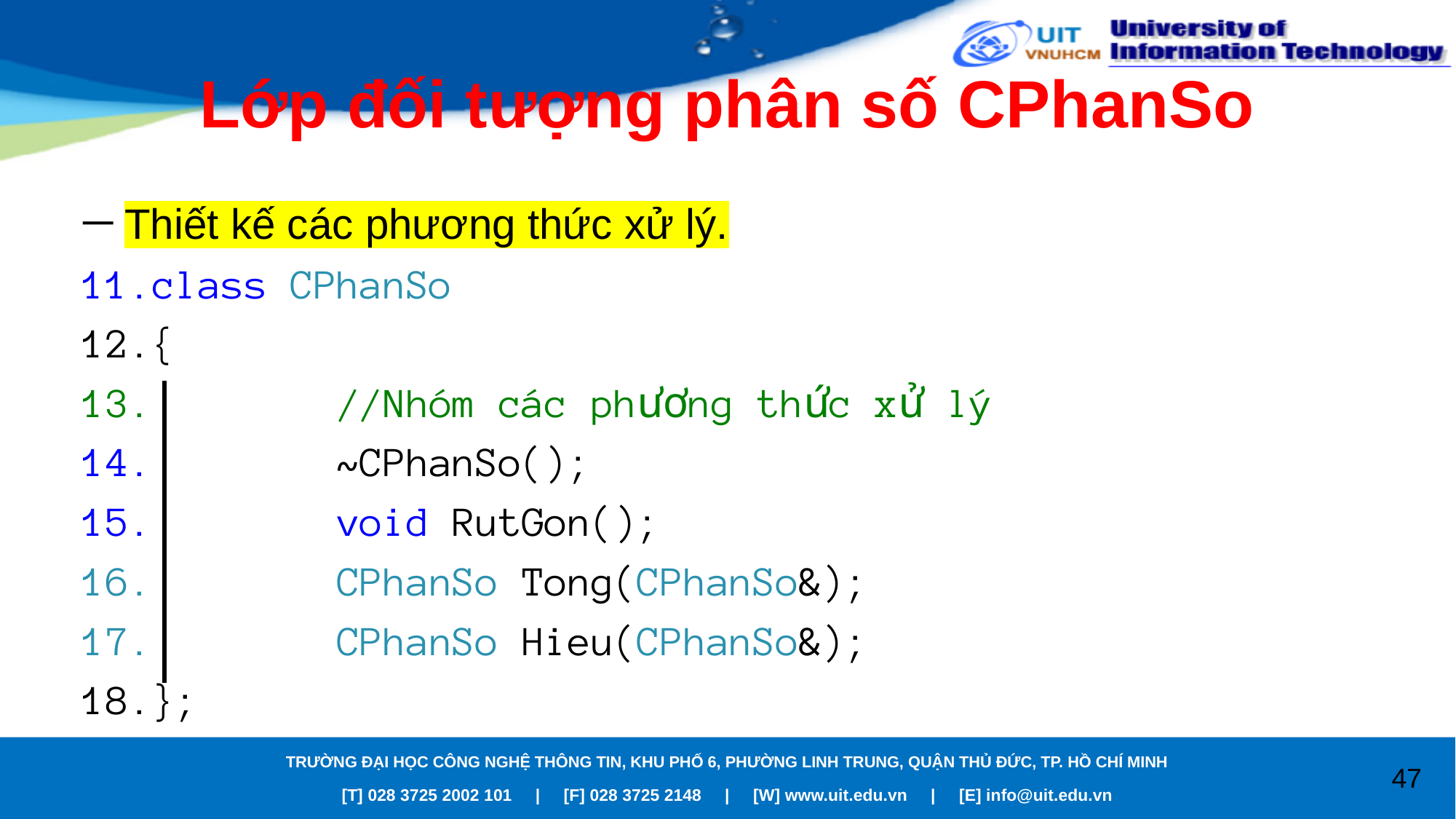

# Lớp đối tượng phân số CPhanSo
Thiết kế các phương thức xử lý.
class CPhanSo
{
        //Nhóm các phương thức xử lý
        ~CPhanSo();
        void RutGon();
        CPhanSo Tong(CPhanSo&);
        CPhanSo Hieu(CPhanSo&);
};